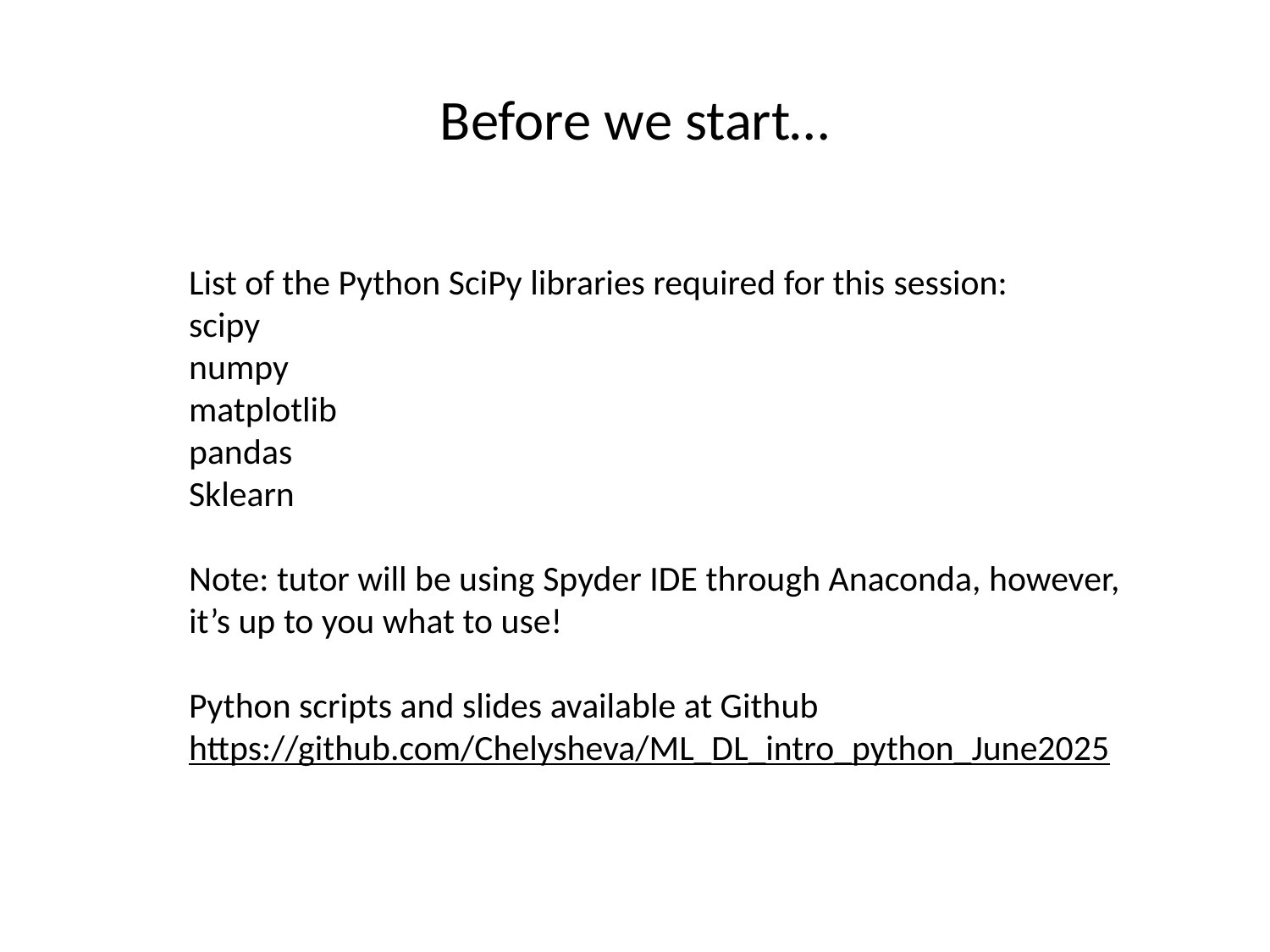

# Before we start…
List of the Python SciPy libraries required for this session:
scipy
numpy
matplotlib
pandas
Sklearn

Note: tutor will be using Spyder IDE through Anaconda, however, it’s up to you what to use!

Python scripts and slides available at Github
https://github.com/Chelysheva/ML_DL_intro_python_June2025